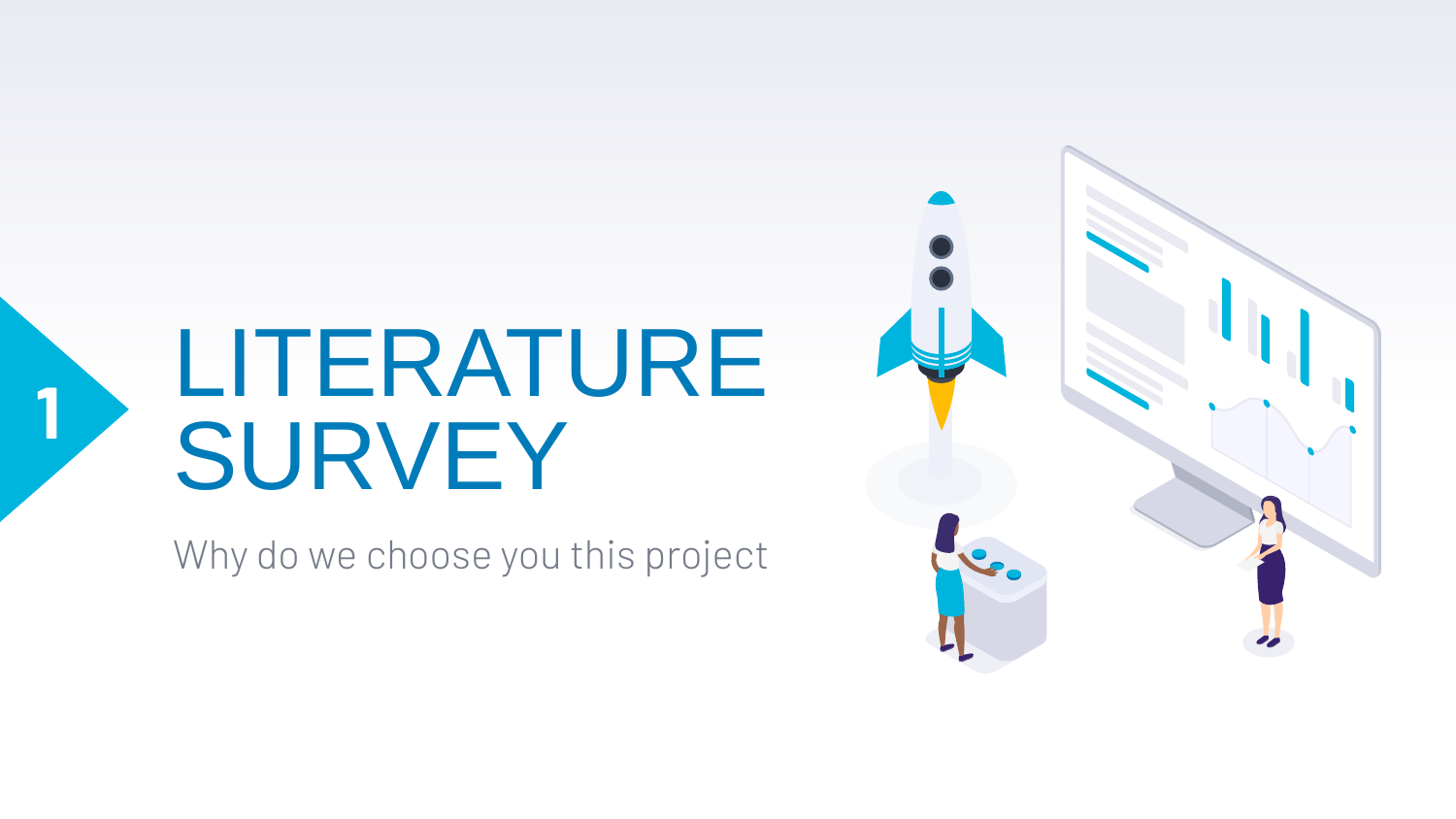

1
# LITERATURE SURVEY
Why do we choose you this project